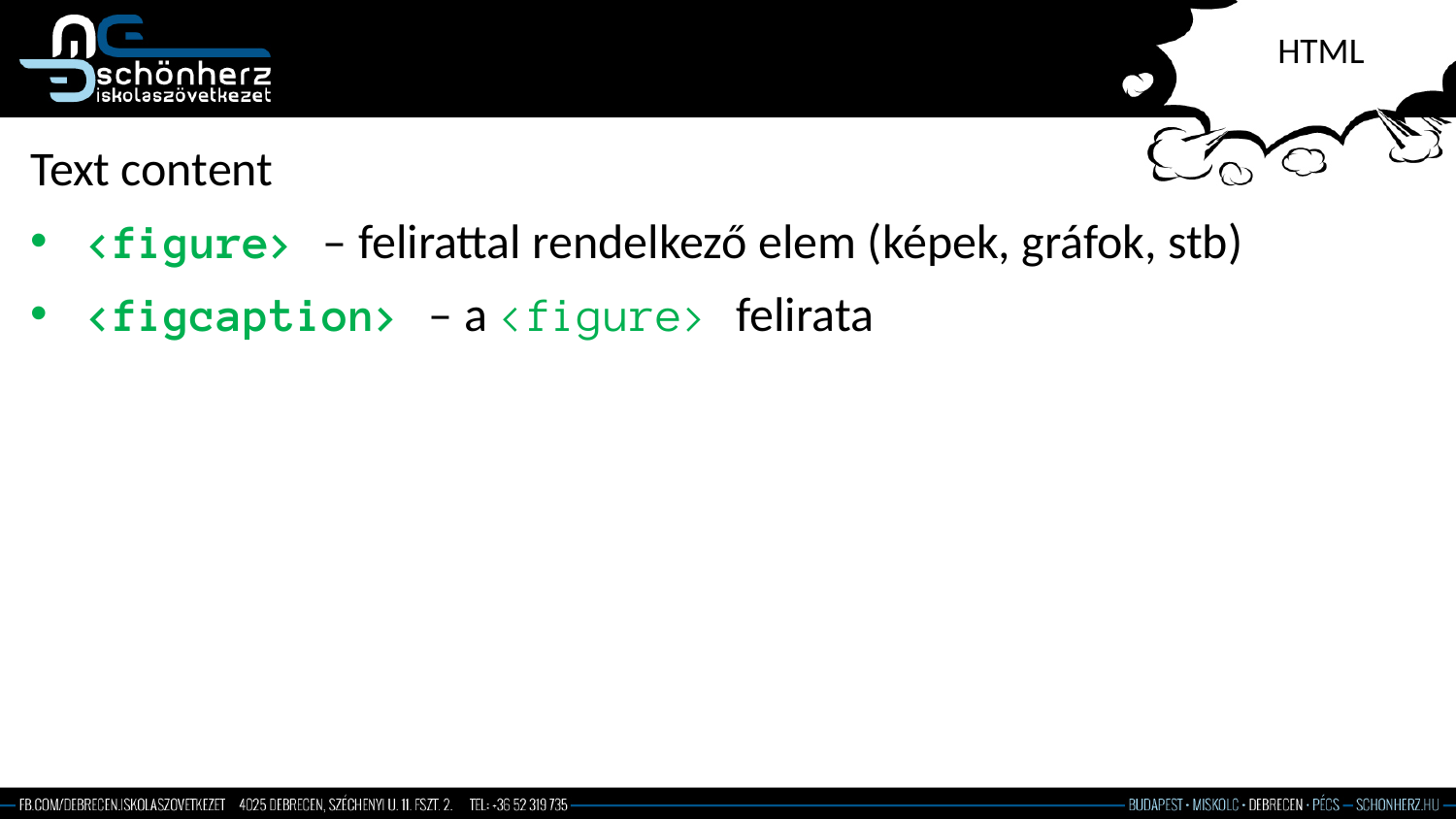

# HTML
Text content
<figure> – felirattal rendelkező elem (képek, gráfok, stb)
<figcaption> – a <figure> felirata